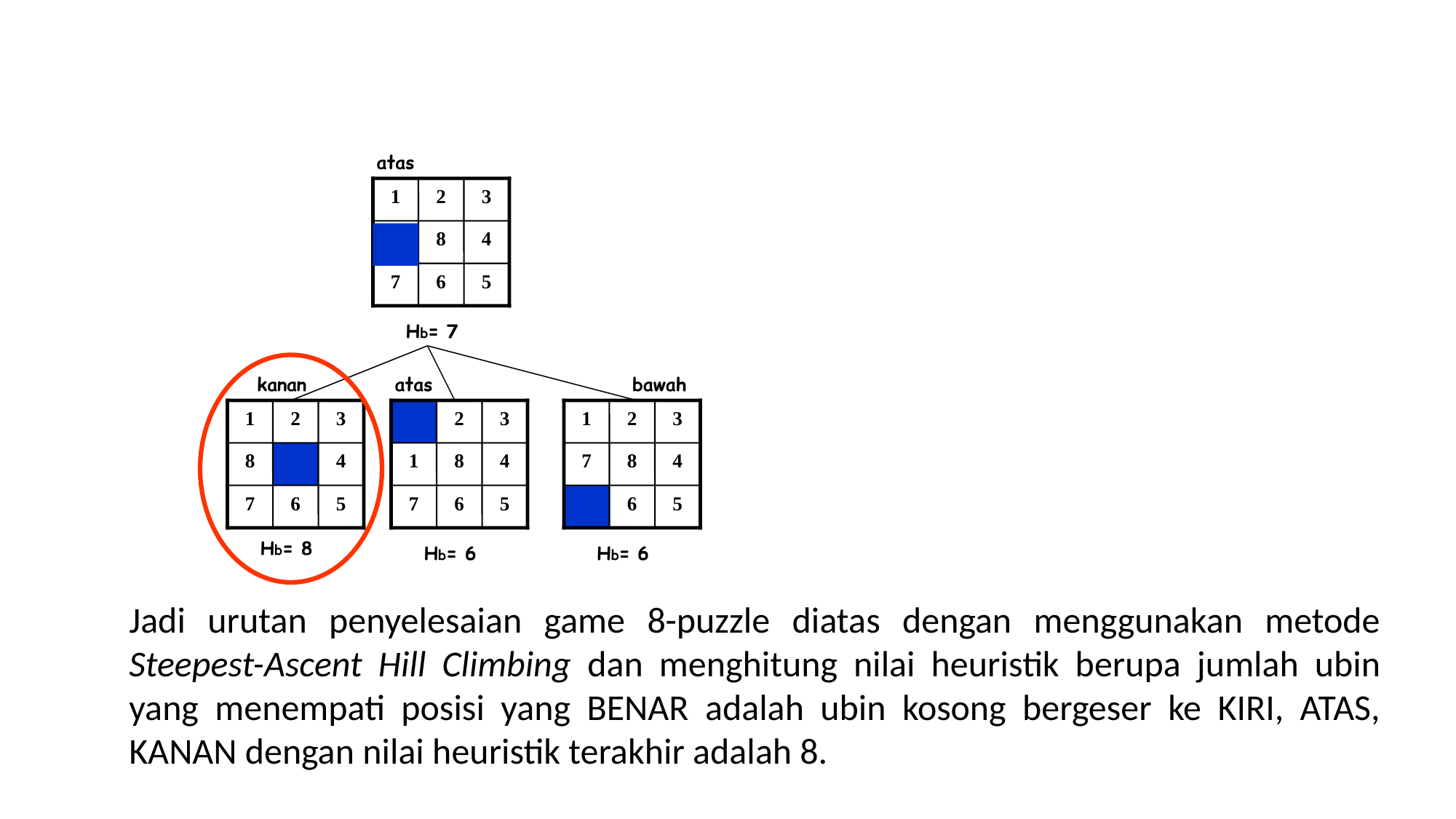

#
atas
1

2

3

8
4

7

6
5

Hb= 7

kanan
atas
bawah
1

2

3

2

3

1

2

3

8

4
1

8
4
7

8
4
7

6
5
7

6
5

6
5

Hb= 8
Hb= 6
Hb= 6

Jadi urutan penyelesaian game 8-puzzle diatas dengan menggunakan metode Steepest-Ascent Hill Climbing dan menghitung nilai heuristik berupa jumlah ubin yang menempati posisi yang BENAR adalah ubin kosong bergeser ke KIRI, ATAS, KANAN dengan nilai heuristik terakhir adalah 8.